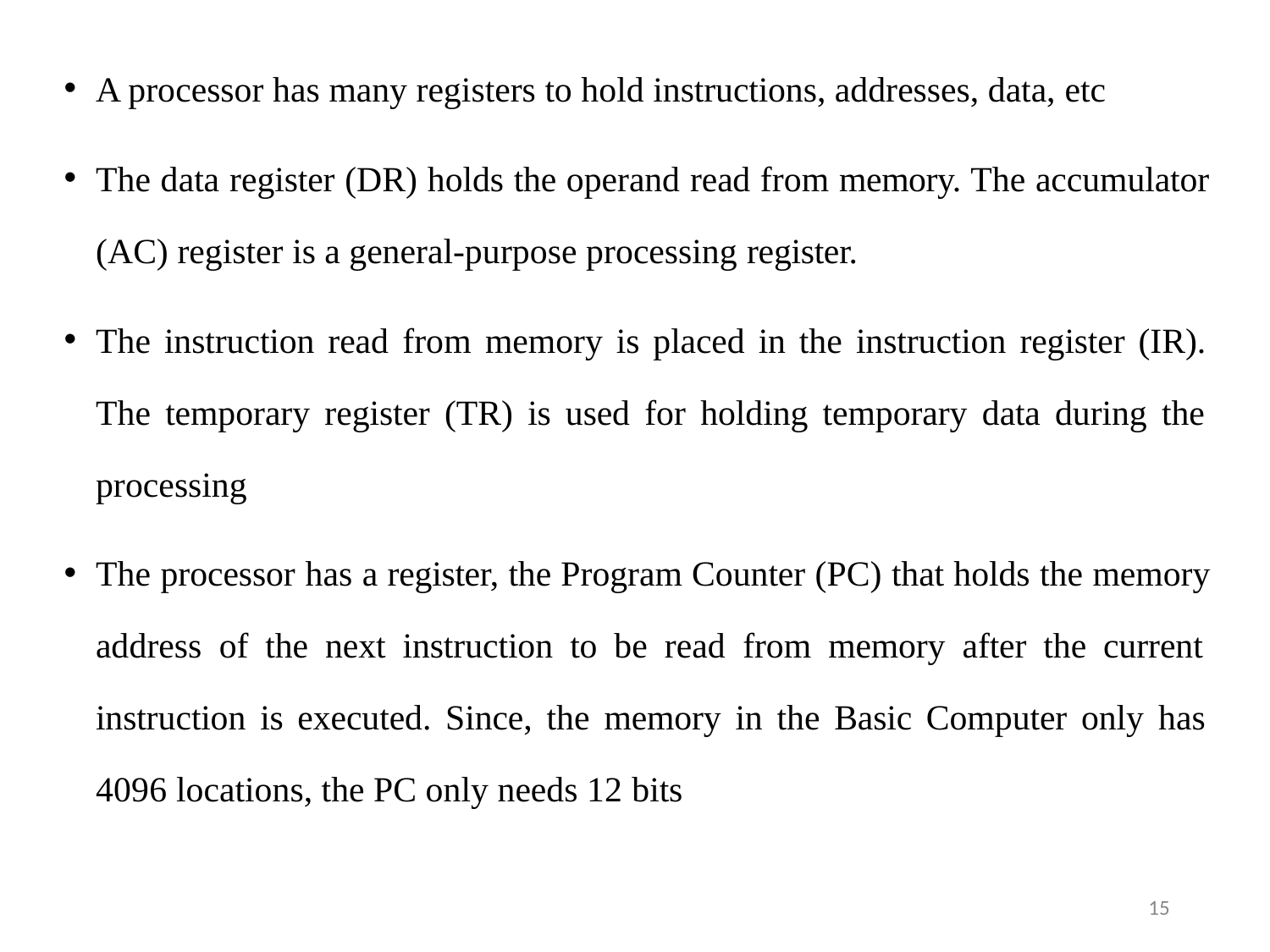

A processor has many registers to hold instructions, addresses, data, etc
The data register (DR) holds the operand read from memory. The accumulator  (AC) register is a general-purpose processing register.
The instruction read from memory is placed in the instruction register (IR).  The temporary register (TR) is used for holding temporary data during the  processing
The processor has a register, the Program Counter (PC) that holds the memory  address of the next instruction to be read from memory after the current  instruction is executed. Since, the memory in the Basic Computer only has  4096 locations, the PC only needs 12 bits
15